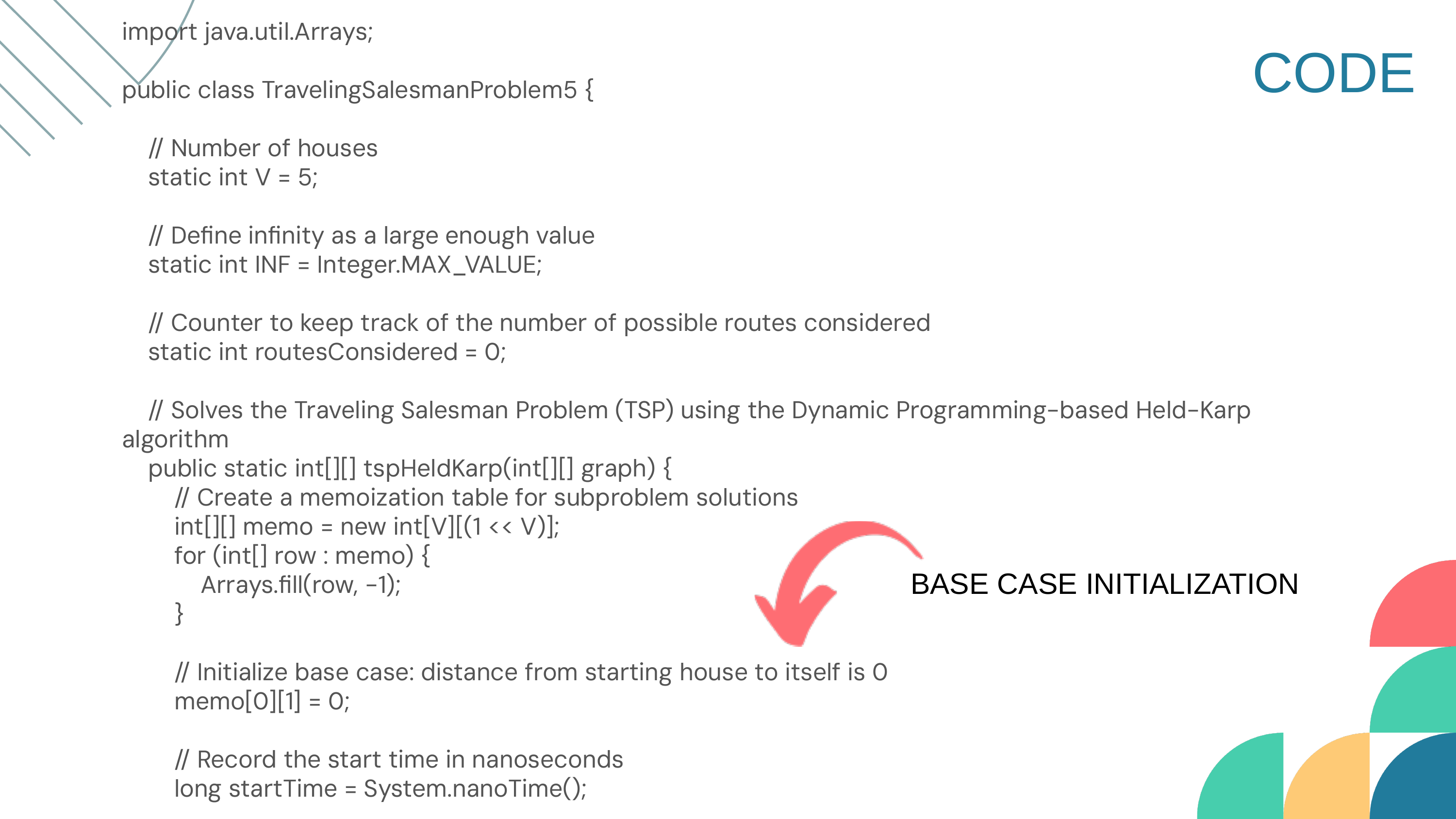

import java.util.Arrays;

public class TravelingSalesmanProblem5 {

    // Number of houses
    static int V = 5;

    // Define infinity as a large enough value
    static int INF = Integer.MAX_VALUE;

    // Counter to keep track of the number of possible routes considered
    static int routesConsidered = 0;

    // Solves the Traveling Salesman Problem (TSP) using the Dynamic Programming-based Held-Karp algorithm
    public static int[][] tspHeldKarp(int[][] graph) {
        // Create a memoization table for subproblem solutions
        int[][] memo = new int[V][(1 << V)];
        for (int[] row : memo) {
            Arrays.fill(row, -1);
        }

        // Initialize base case: distance from starting house to itself is 0
        memo[0][1] = 0;

        // Record the start time in nanoseconds
        long startTime = System.nanoTime();

CODE

BASE CASE INITIALIZATION